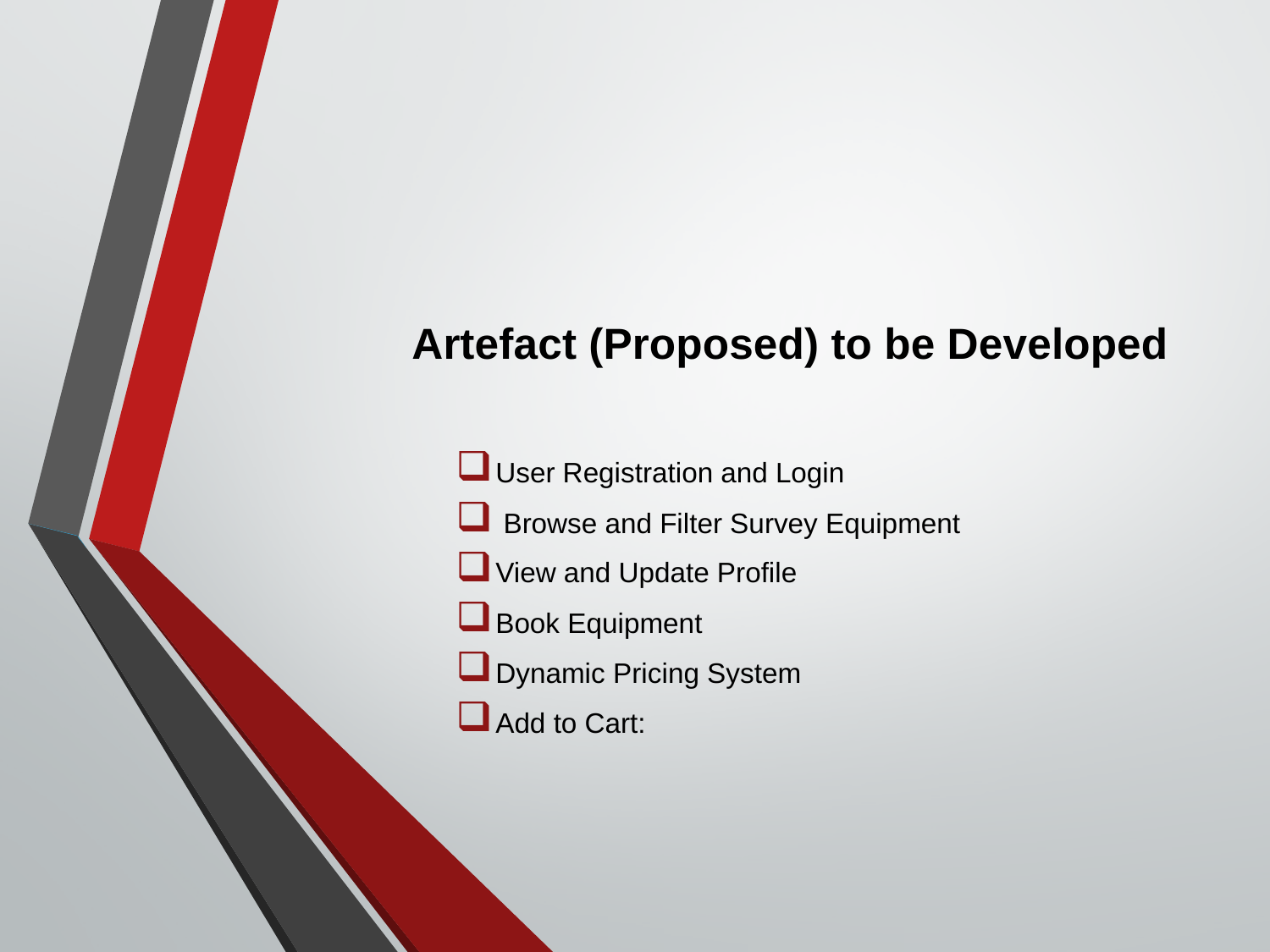

# Artefact (Proposed) to be Developed
User Registration and Login
 Browse and Filter Survey Equipment
View and Update Profile
Book Equipment
Dynamic Pricing System
Add to Cart: